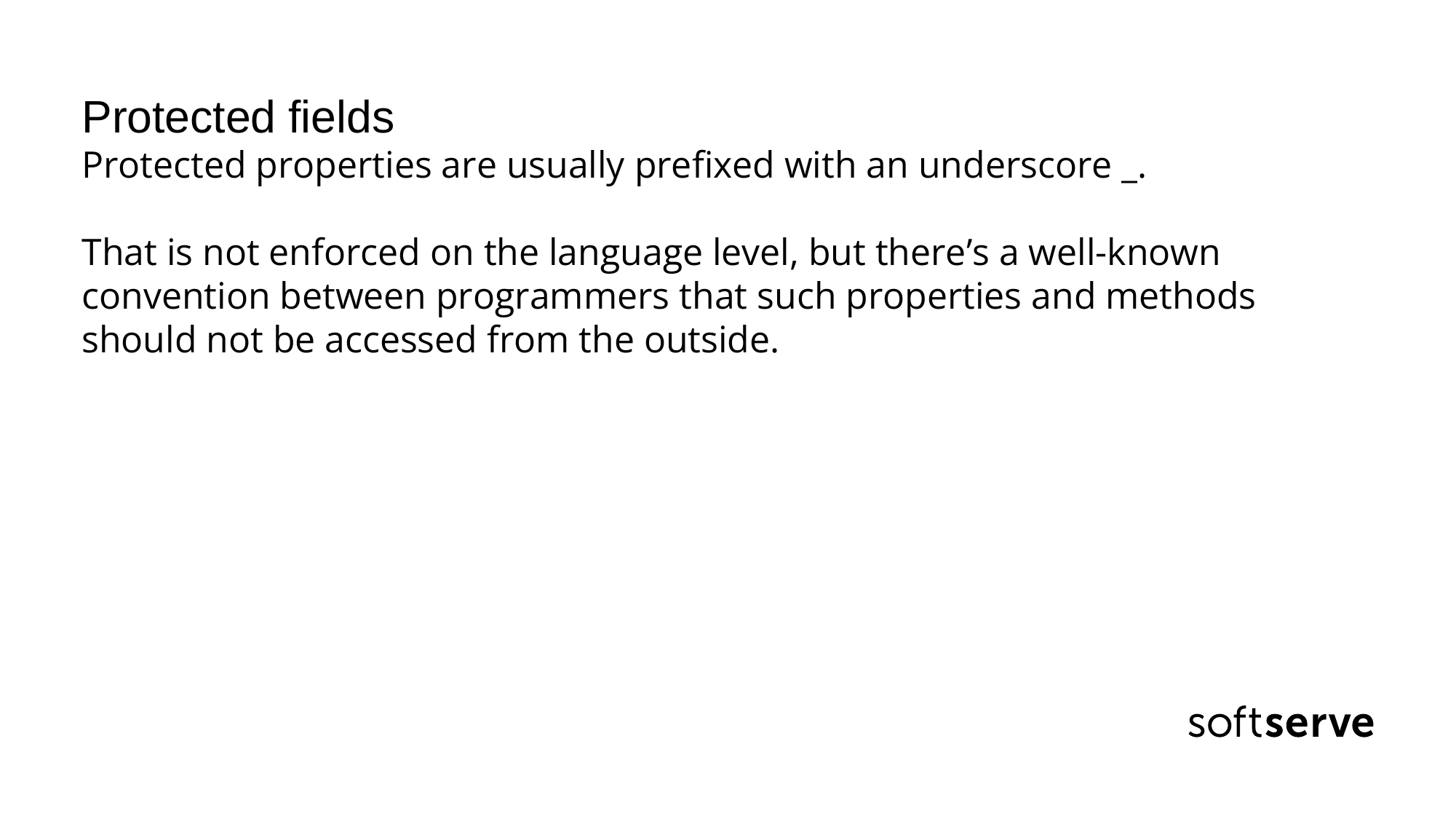

# Protected fields Protected properties are usually prefixed with an underscore _. That is not enforced on the language level, but there’s a well-known convention between programmers that such properties and methods should not be accessed from the outside.